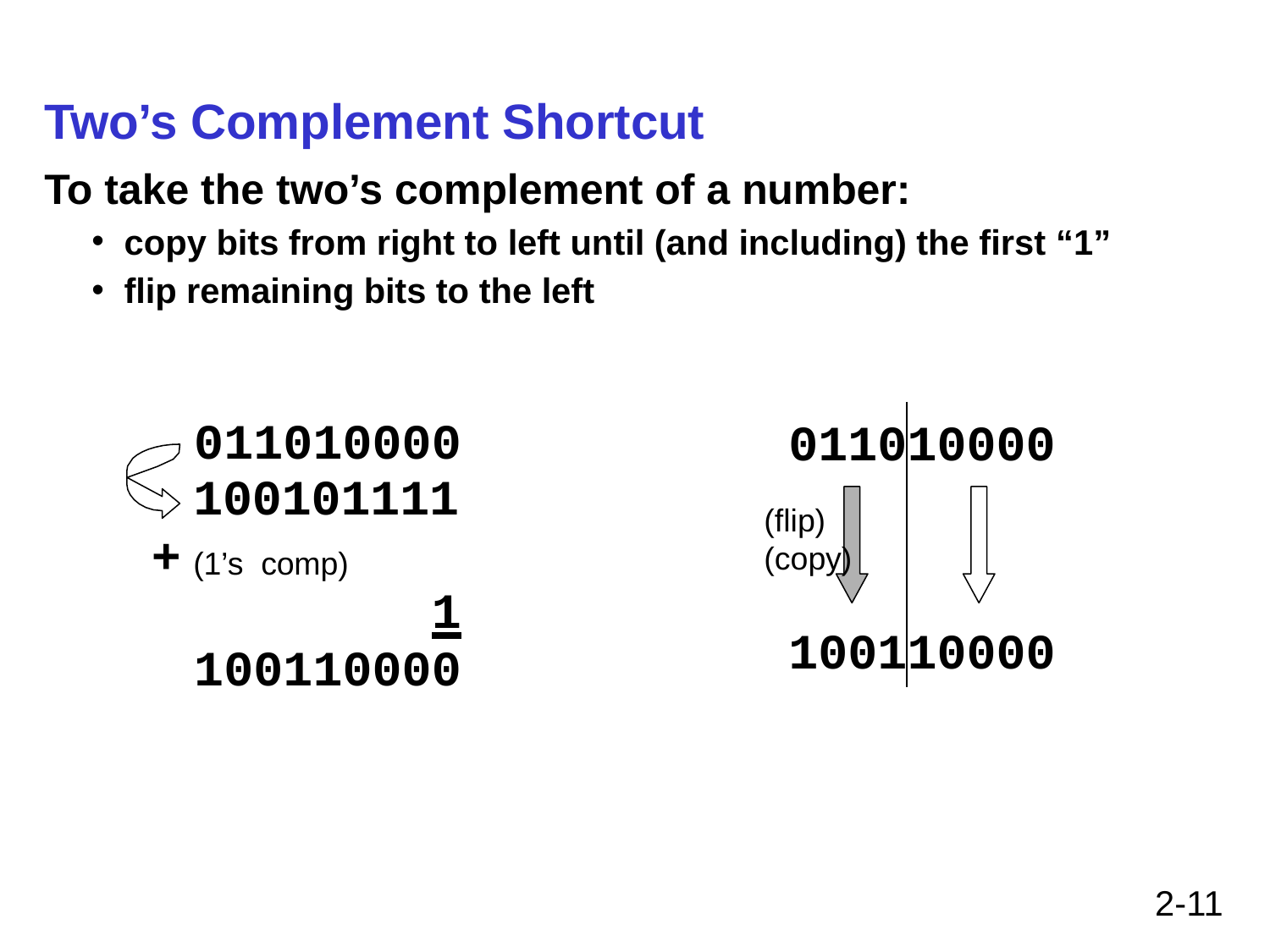

# Two’s Complement Shortcut
To take the two’s complement of a number:
copy bits from right to left until (and including) the first “1”
flip remaining bits to the left

011010000
100101111 (1’s comp)
1
100110000
011010000
(flip)	(copy)

100110000

+
2-11